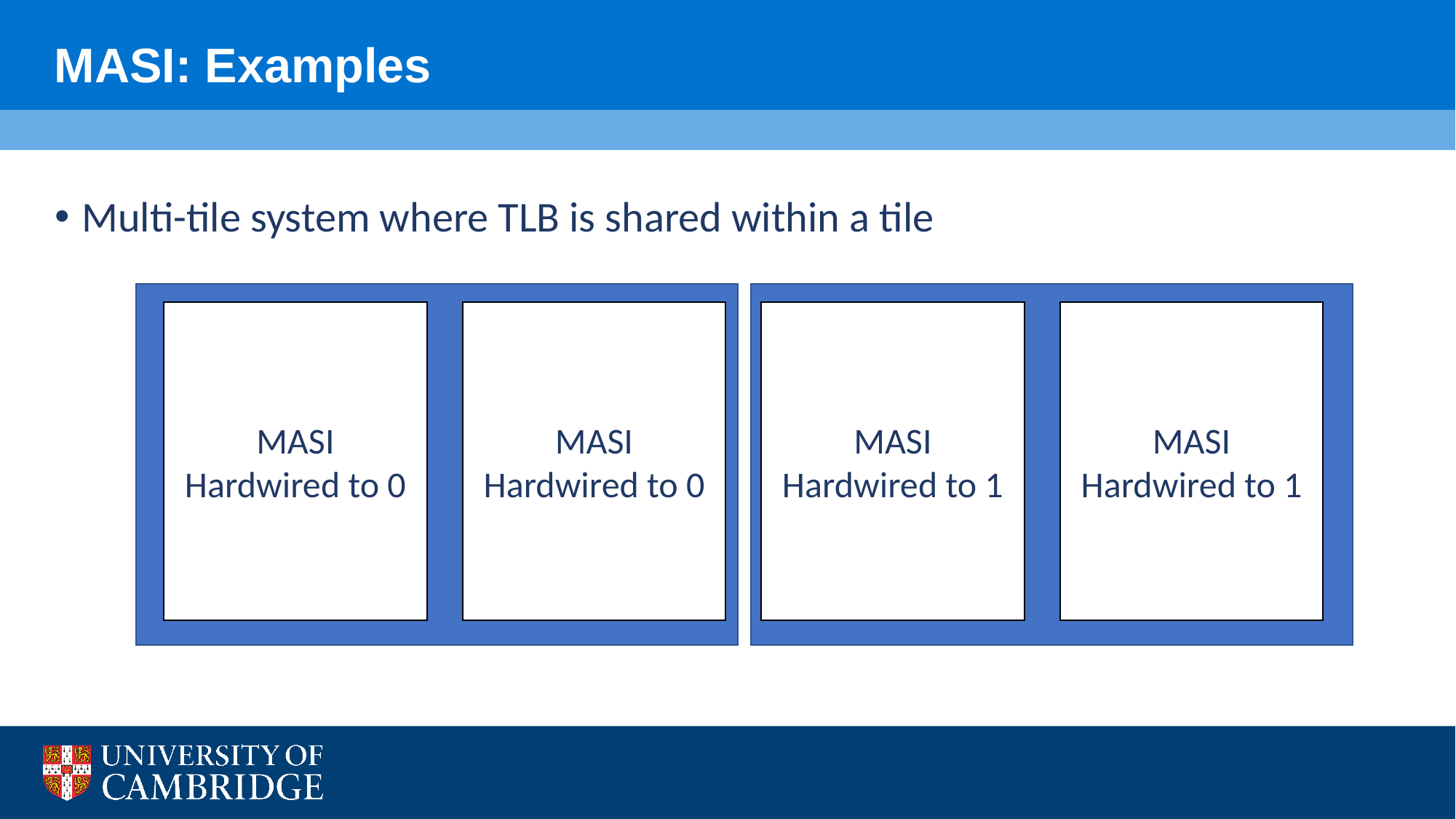

# MASI: Examples
Multi-tile system where TLB is shared within a tile

MASI
Hardwired to 1
MASI
Hardwired to 1
MASI
Hardwired to 0
MASI
Hardwired to 0